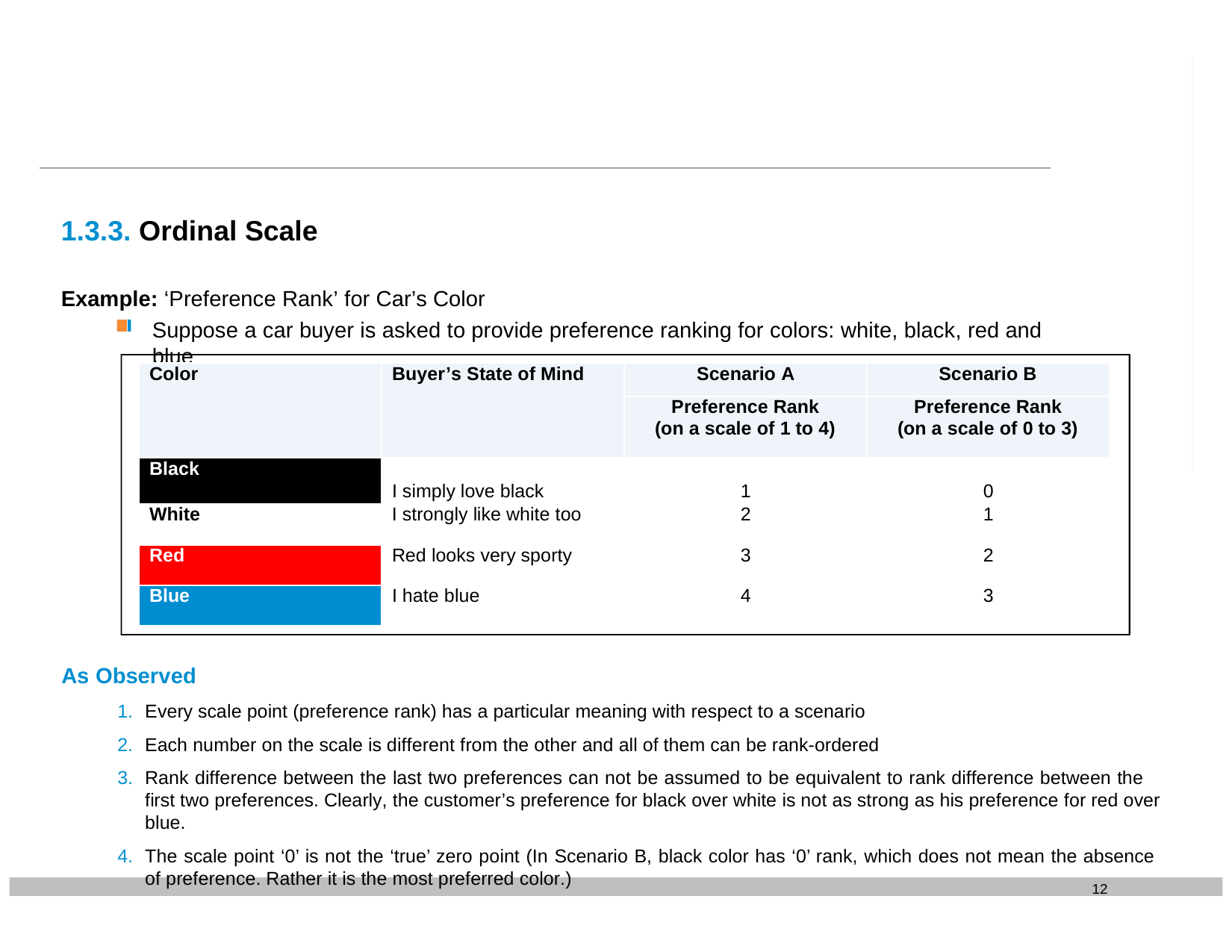

1.3.3. Ordinal Scale

Example: ‘Preference Rank’ for Car’s Color
Suppose a car buyer is asked to provide preference ranking for colors: white, black, red and blue

| Color | Buyer’s State of Mind | Scenario A | Scenario B |
| --- | --- | --- | --- |
|  |  | Preference Rank (on a scale of 1 to 4) | Preference Rank (on a scale of 0 to 3) |
| Black |  |  |  |
|  | I simply love black | 1 | 0 |
| White | I strongly like white too | 2 | 1 |
| Red | Red looks very sporty | 3 | 2 |
| Blue | I hate blue | 4 | 3 |

As Observed
Every scale point (preference rank) has a particular meaning with respect to a scenario
Each number on the scale is different from the other and all of them can be rank-ordered
Rank difference between the last two preferences can not be assumed to be equivalent to rank difference between the first two preferences. Clearly, the customer’s preference for black over white is not as strong as his preference for red over blue.
The scale point ‘0’ is not the ‘true’ zero point (In Scenario B, black color has ‘0’ rank, which does not mean the absence of preference. Rather it is the most preferred color.)

12